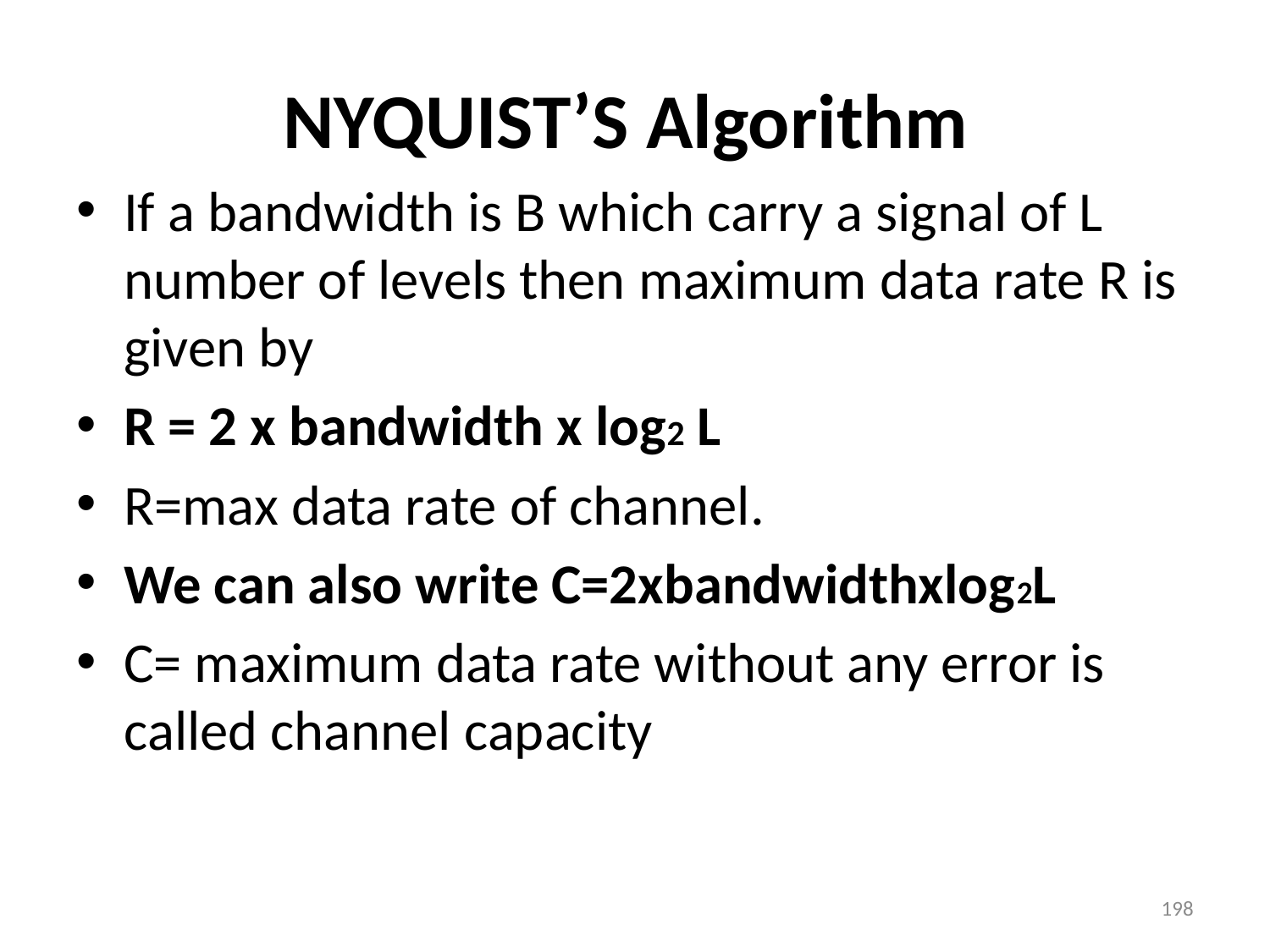

# NYQUIST’S Algorithm
If a bandwidth is B which carry a signal of L number of levels then maximum data rate R is given by
R = 2 x bandwidth x log2 L
R=max data rate of channel.
We can also write C=2xbandwidthxlog2L
C= maximum data rate without any error is called channel capacity

198